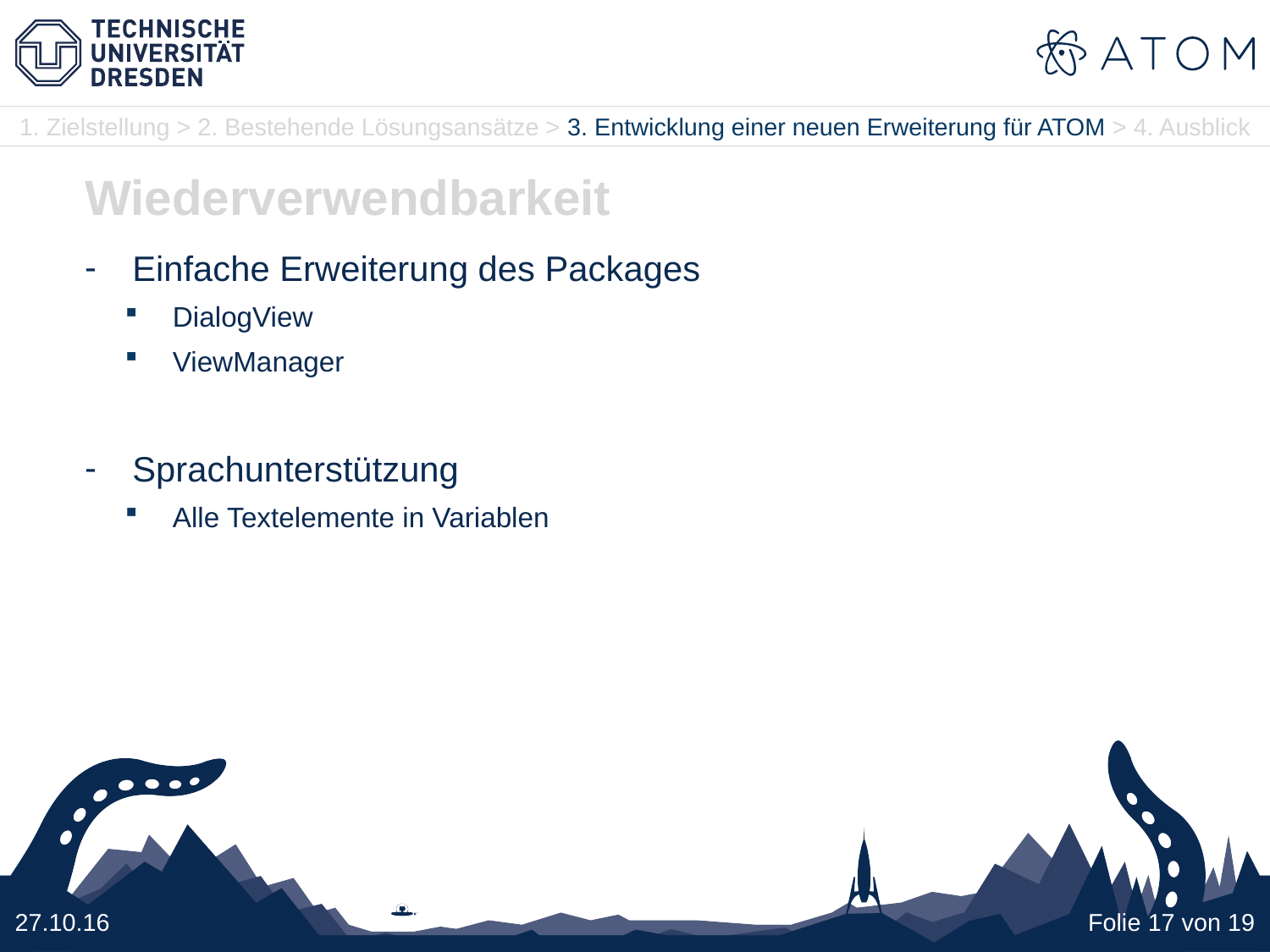

Wiederverwendbarkeit
Einfache Erweiterung des Packages
DialogView
ViewManager

Sprachunterstützung
Alle Textelemente in Variablen

27.10.16
Folie 17 von 19